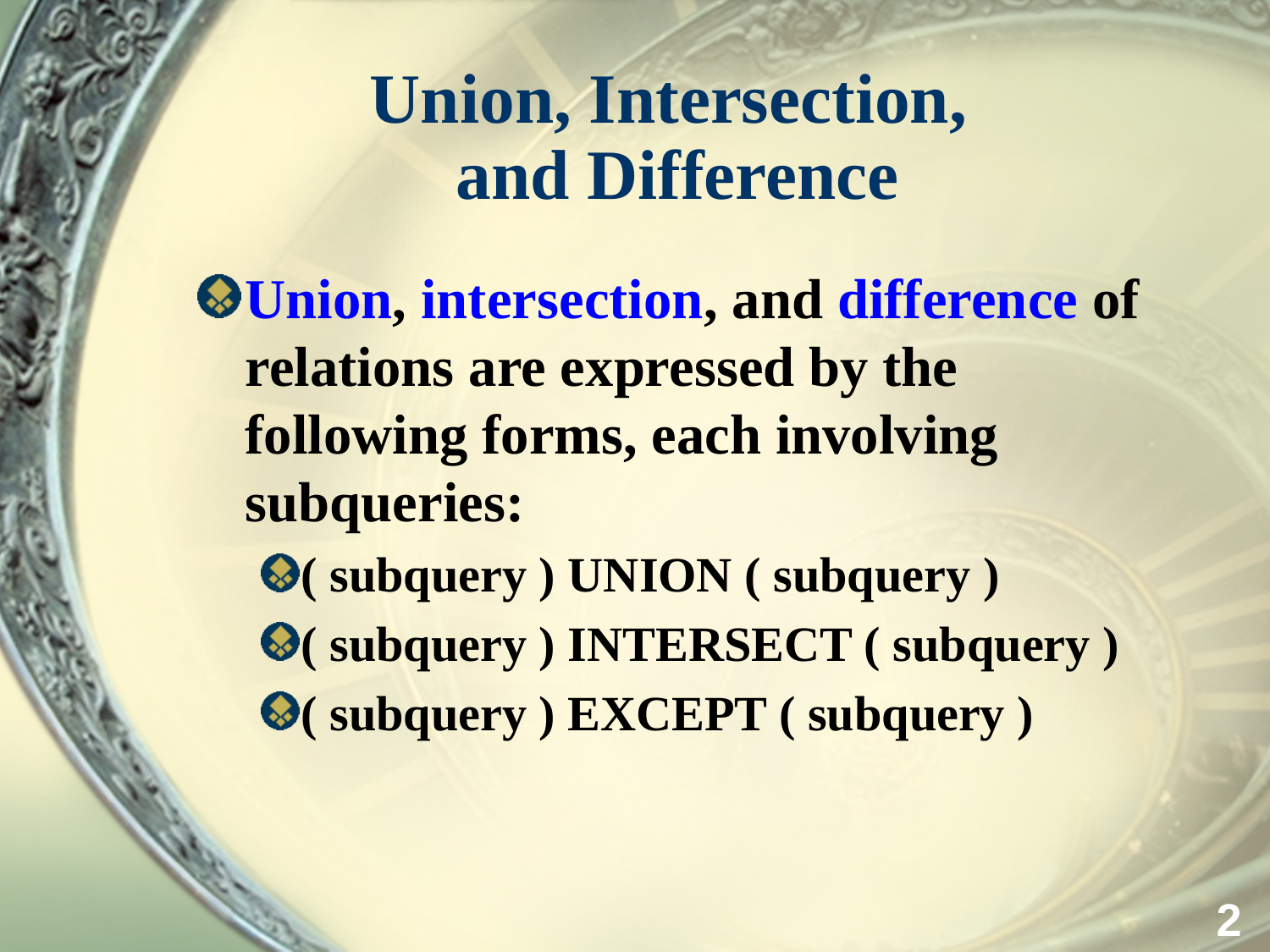

# Union, Intersection, and Difference
Union, intersection, and difference of relations are expressed by the following forms, each involving subqueries:
( subquery ) UNION ( subquery )
( subquery ) INTERSECT ( subquery )
( subquery ) EXCEPT ( subquery )
2